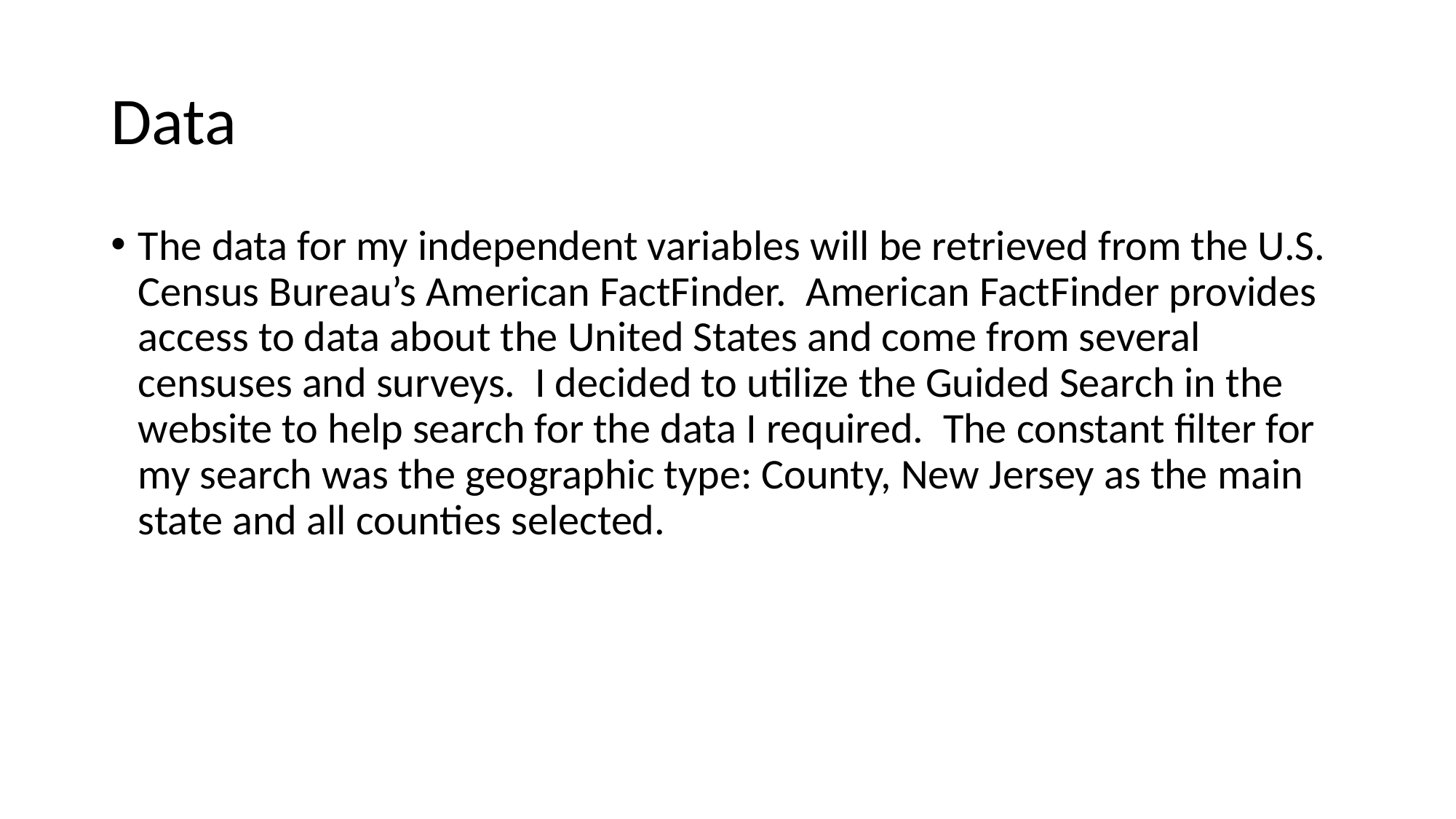

# Data
The data for my independent variables will be retrieved from the U.S. Census Bureau’s American FactFinder.  American FactFinder provides access to data about the United States and come from several censuses and surveys.  I decided to utilize the Guided Search in the website to help search for the data I required.  The constant filter for my search was the geographic type: County, New Jersey as the main state and all counties selected.